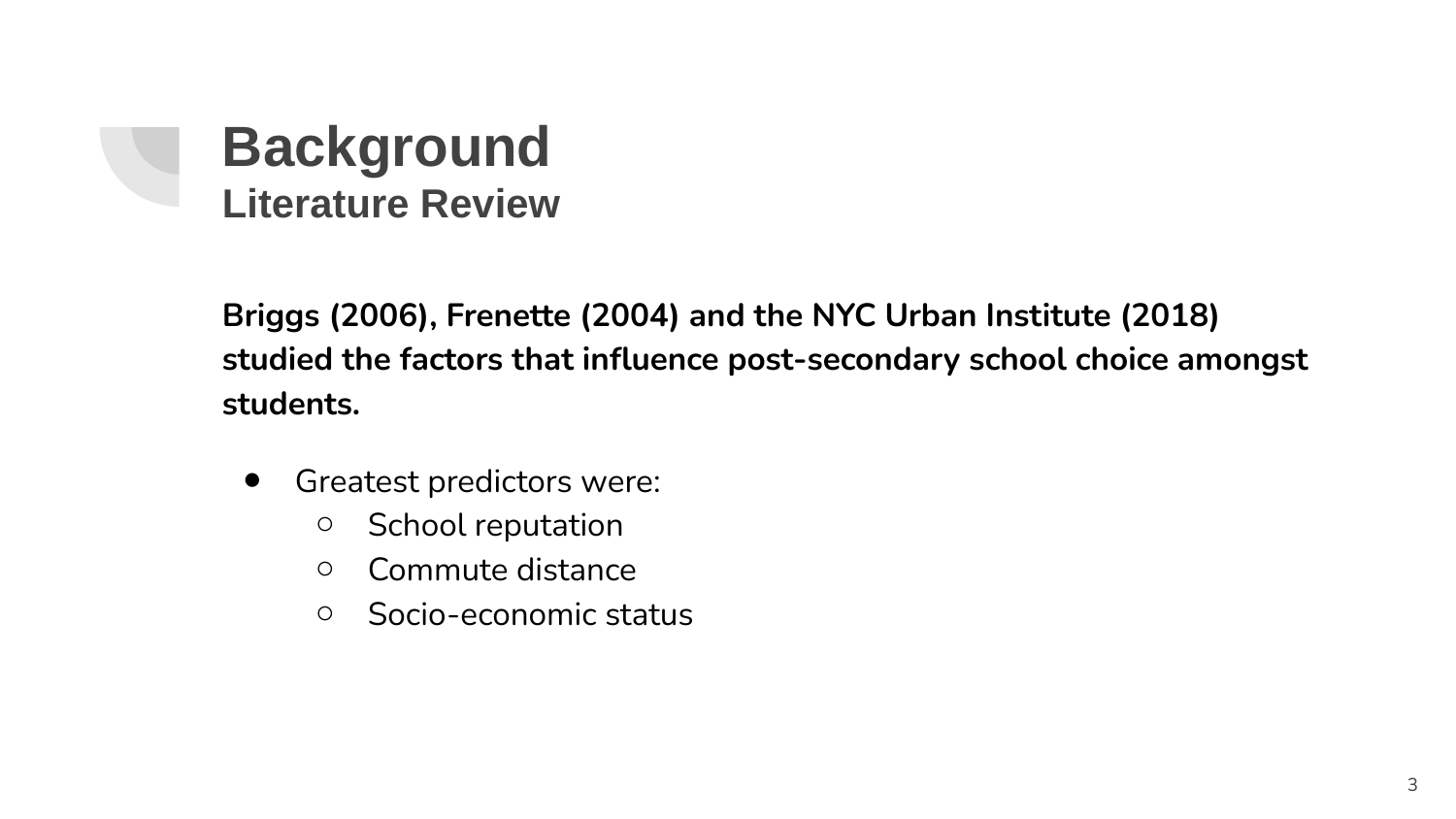

# Background
Literature Review

Briggs (2006), Frenette (2004) and the NYC Urban Institute (2018) studied the factors that influence post-secondary school choice amongst students.
Greatest predictors were:
School reputation
Commute distance
Socio-economic status
3